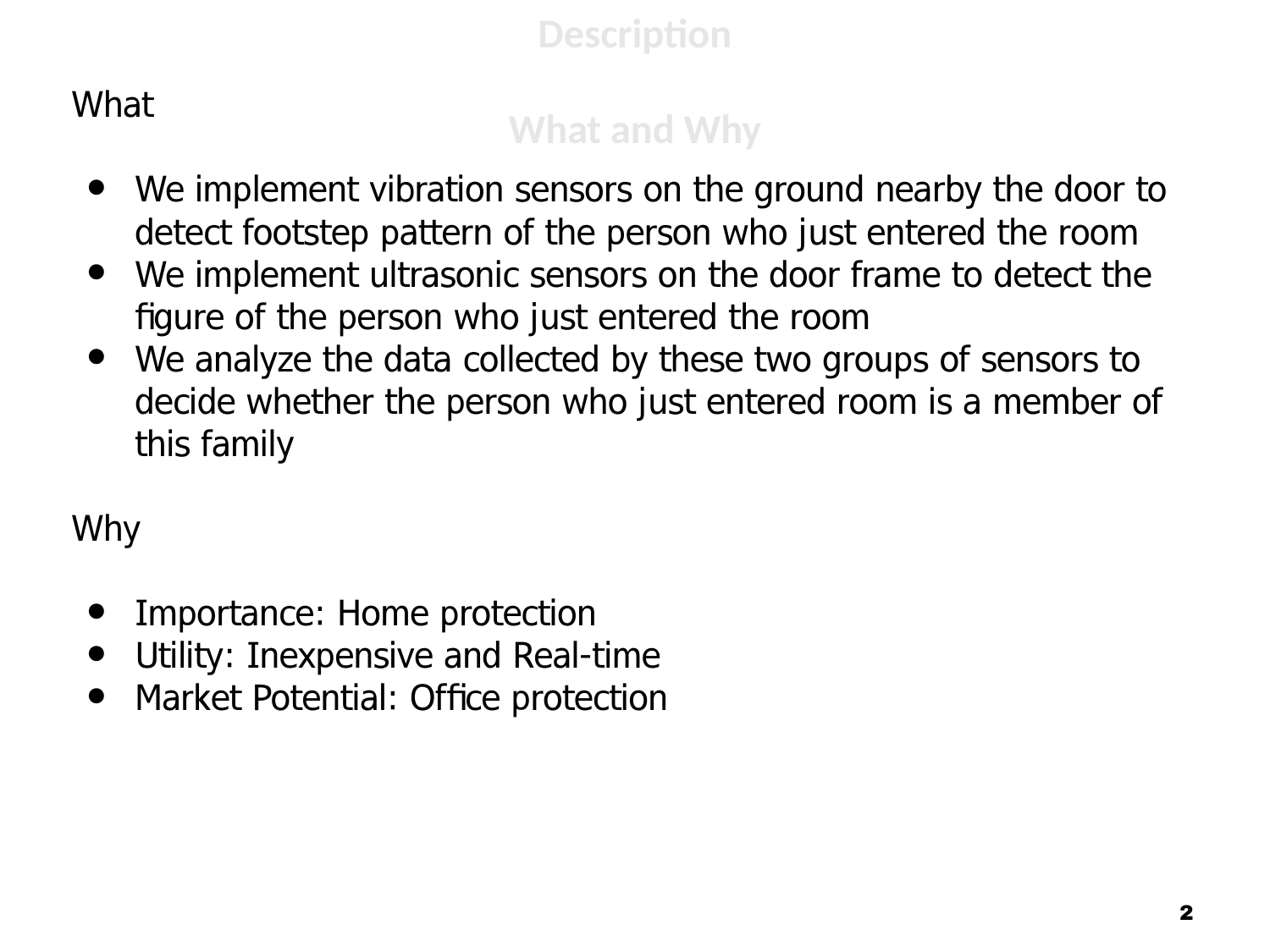

Description
What and Why

What

We implement vibration sensors on the ground nearby the door to detect footstep pattern of the person who just entered the room
We implement ultrasonic sensors on the door frame to detect the figure of the person who just entered the room
We analyze the data collected by these two groups of sensors to decide whether the person who just entered room is a member of this family

Why

Importance: Home protection
Utility: Inexpensive and Real-time
Market Potential: Office protection
2